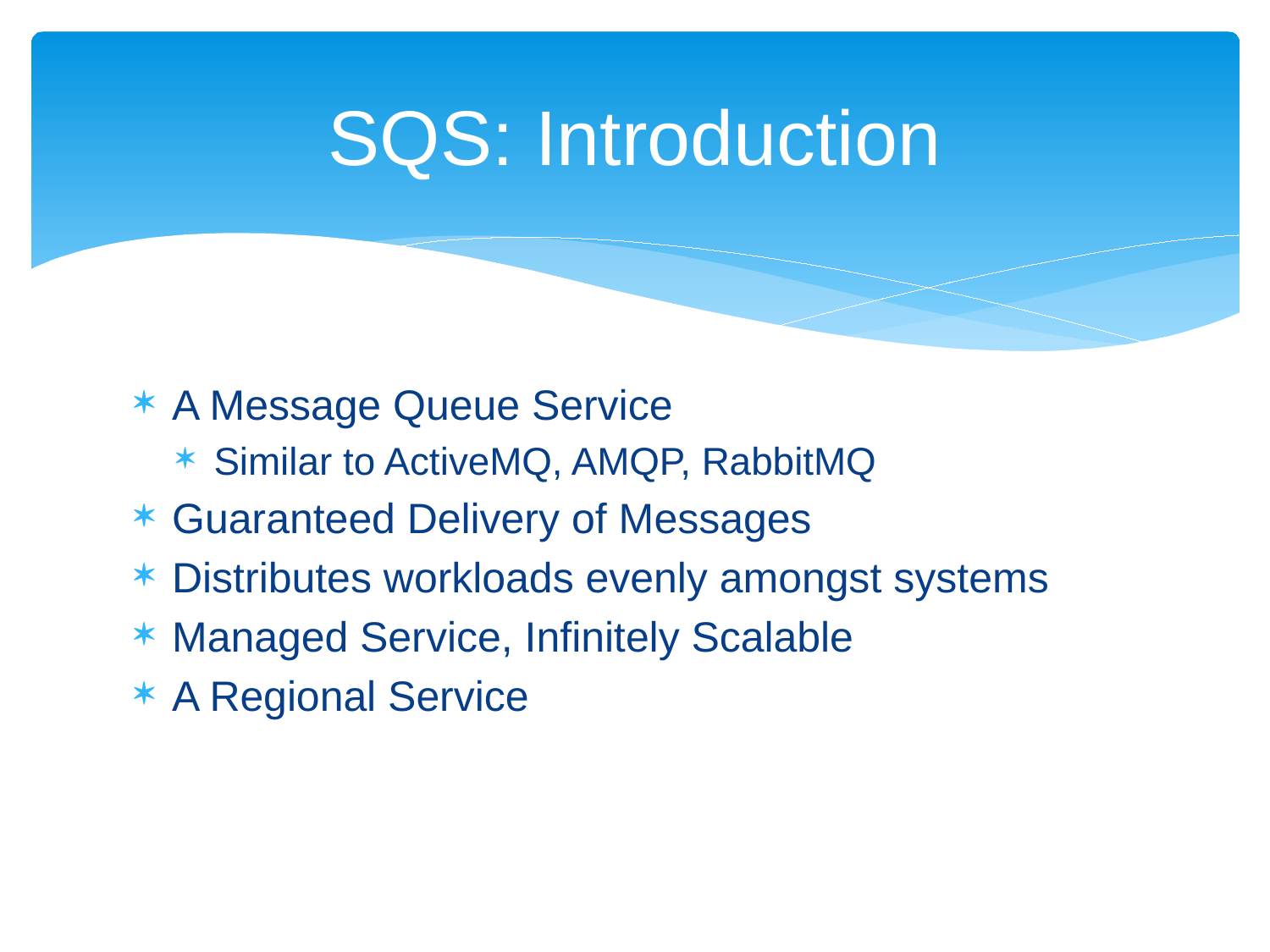

# SQS: Introduction
A Message Queue Service
Similar to ActiveMQ, AMQP, RabbitMQ
Guaranteed Delivery of Messages
Distributes workloads evenly amongst systems
Managed Service, Infinitely Scalable
A Regional Service